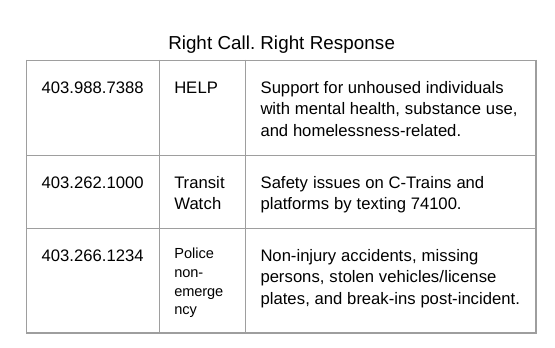

Right Call. Right Response
| 403.988.7388 | HELP | Support for unhoused individuals with mental health, substance use, and homelessness-related. |
| --- | --- | --- |
| 403.262.1000 | Transit Watch | Safety issues on C-Trains and platforms by texting 74100. |
| 403.266.1234 | Police non-emergency | Non-injury accidents, missing persons, stolen vehicles/license plates, and break-ins post-incident. |